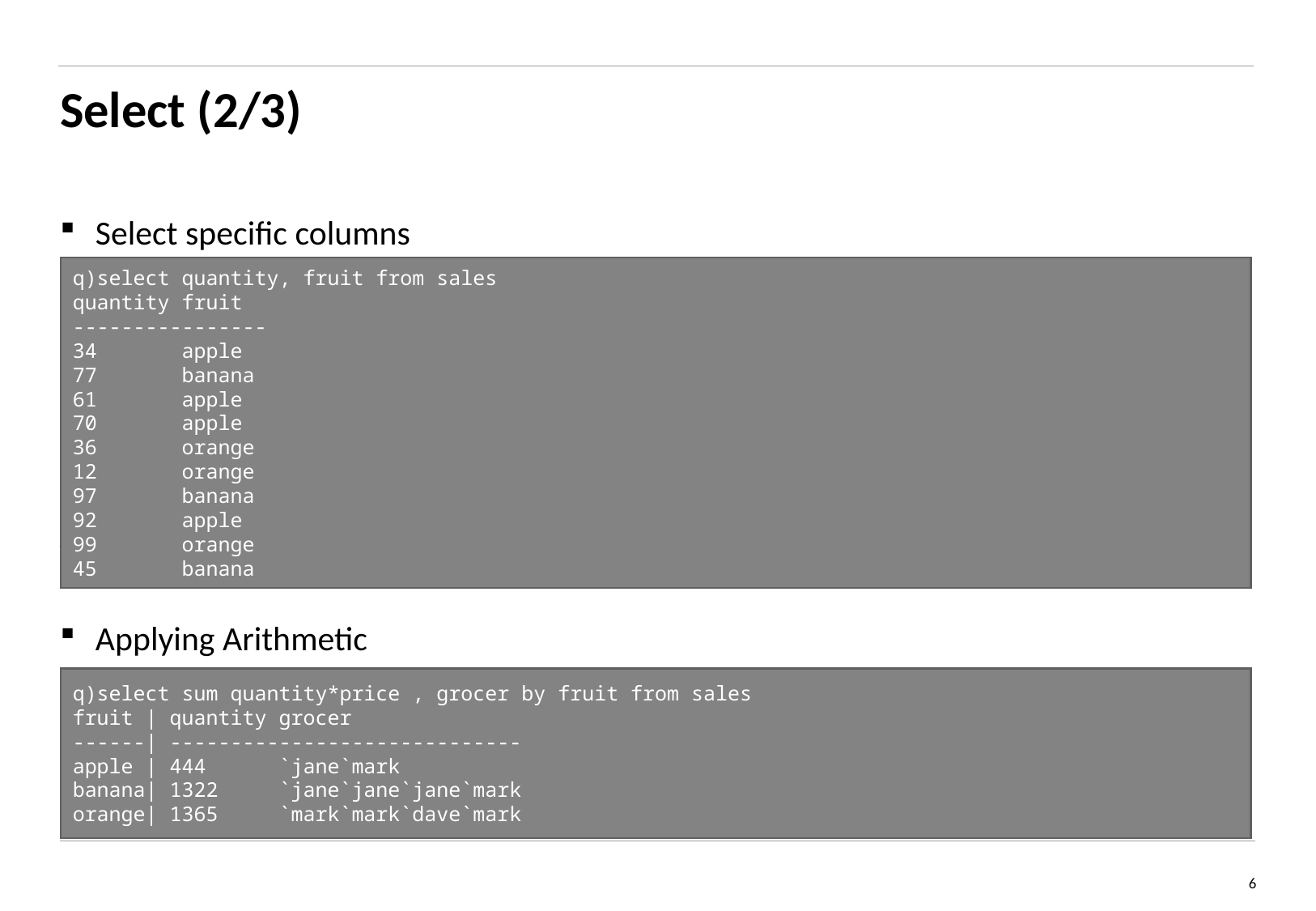

# Select (2/3)
Select specific columns

\

Applying Arithmetic

q)select quantity, fruit from sales
quantity fruit
----------------
34       apple
77       banana
61       apple
70       apple
36       orange
12       orange
97       banana
92       apple
99       orange
45       banana
q)select sum quantity*price , grocer by fruit from sales
fruit | quantity grocer
------| -----------------------------
apple | 444      `jane`mark
banana| 1322     `jane`jane`jane`mark
orange| 1365     `mark`mark`dave`mark
6